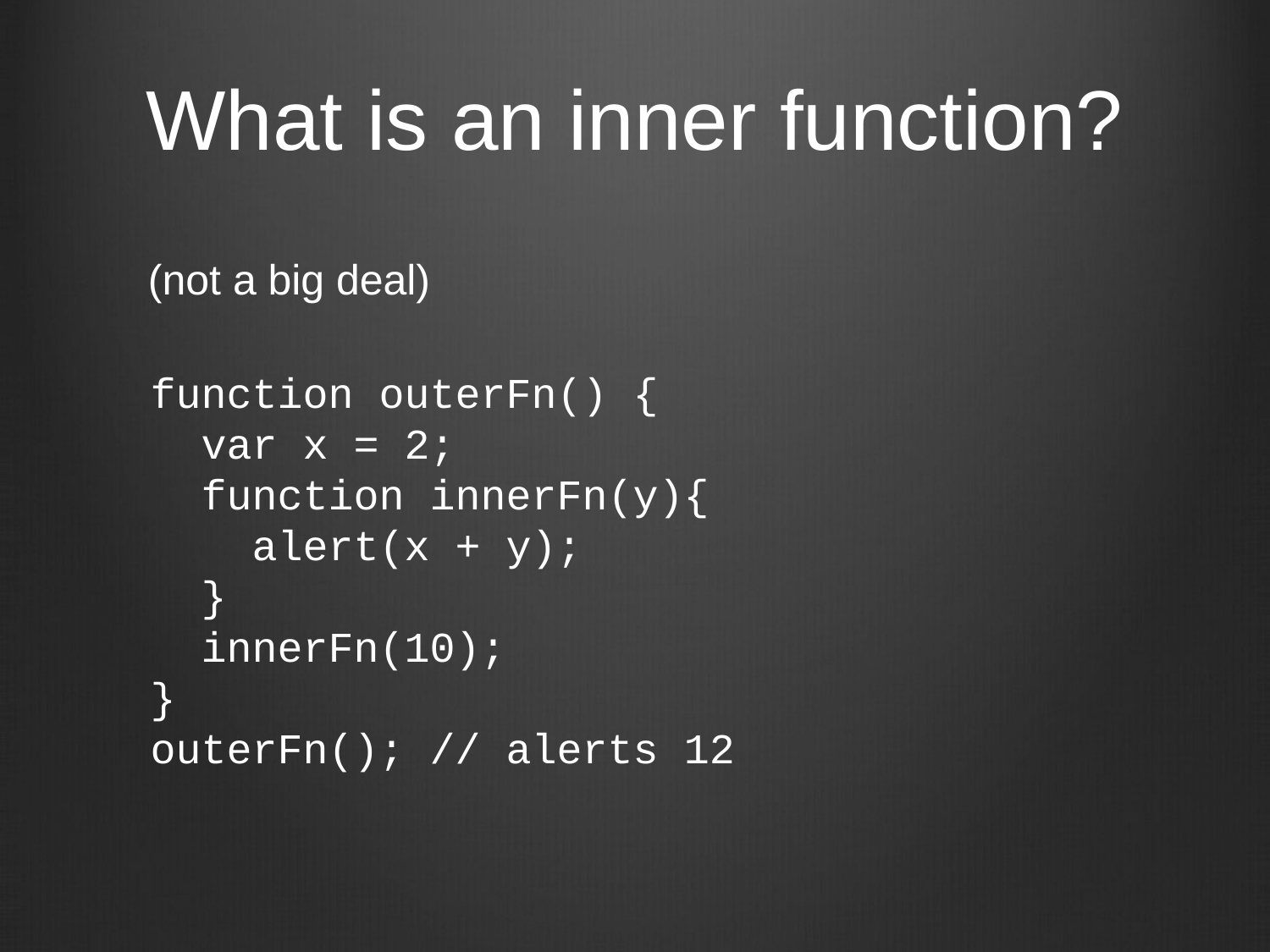

# What is an inner function?
(not a big deal)
function outerFn() {
  var x = 2;
  function innerFn(y){
    alert(x + y);
  }
  innerFn(10);
}
outerFn(); // alerts 12